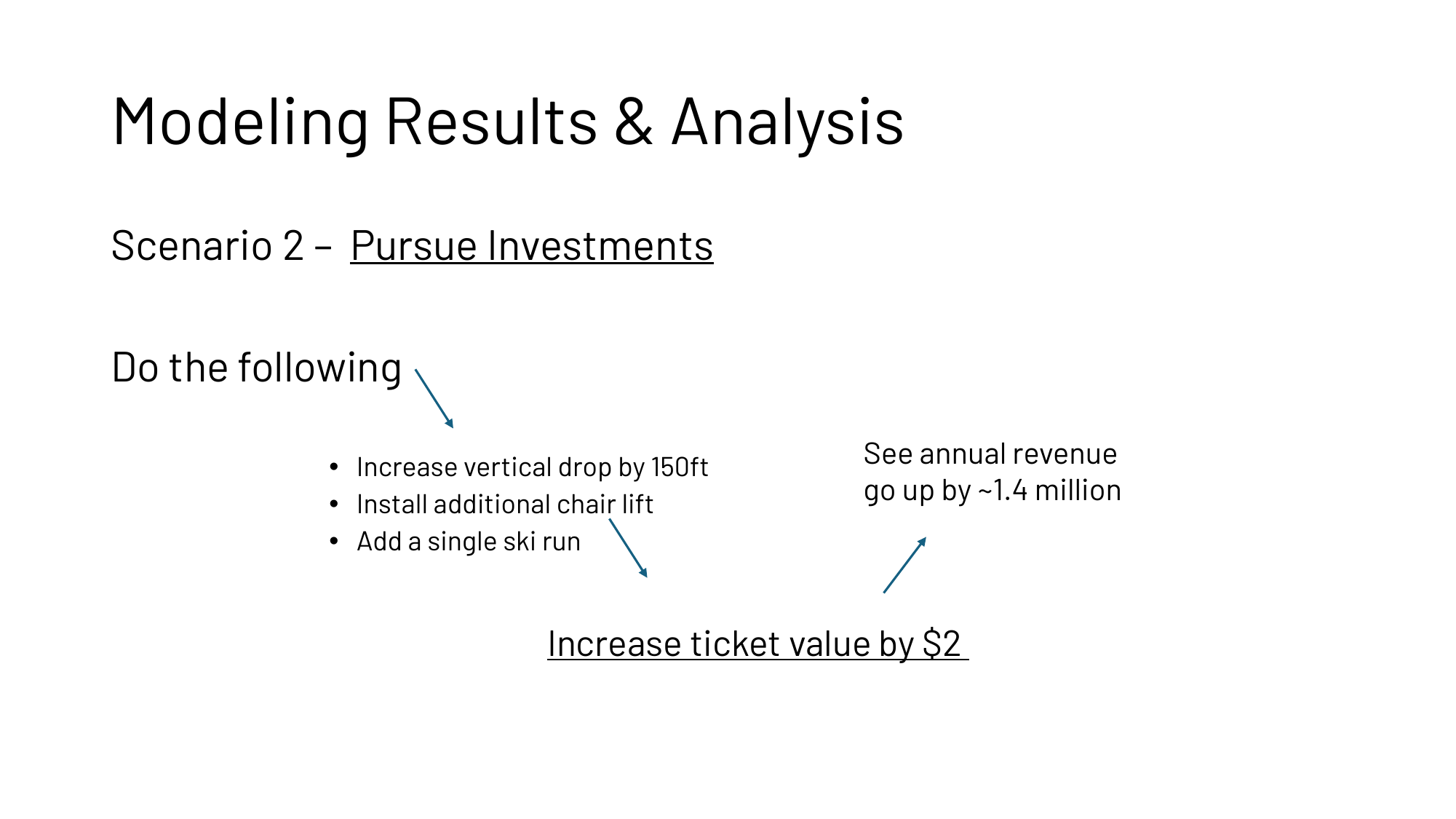

# Modeling Results & Analysis
Scenario 2 –  Pursue Investments

Do the following

Increase vertical drop by 150ft
Install additional chair lift
Add a single ski run

Increase ticket value by $2

See annual revenue
go up by ~1.4 million